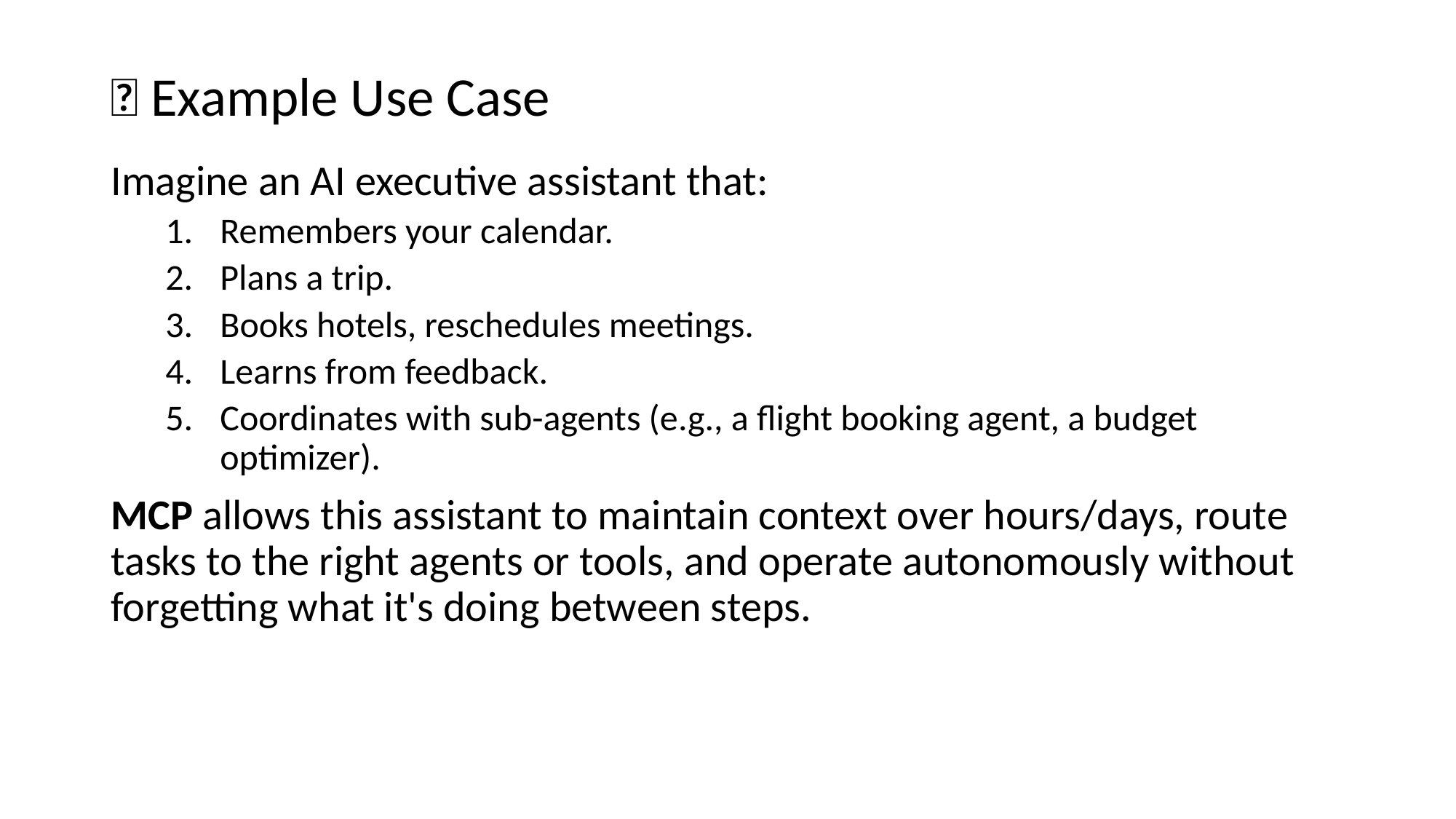

# 🧪 Example Use Case
Imagine an AI executive assistant that:
Remembers your calendar.
Plans a trip.
Books hotels, reschedules meetings.
Learns from feedback.
Coordinates with sub-agents (e.g., a flight booking agent, a budget optimizer).
MCP allows this assistant to maintain context over hours/days, route tasks to the right agents or tools, and operate autonomously without forgetting what it's doing between steps.